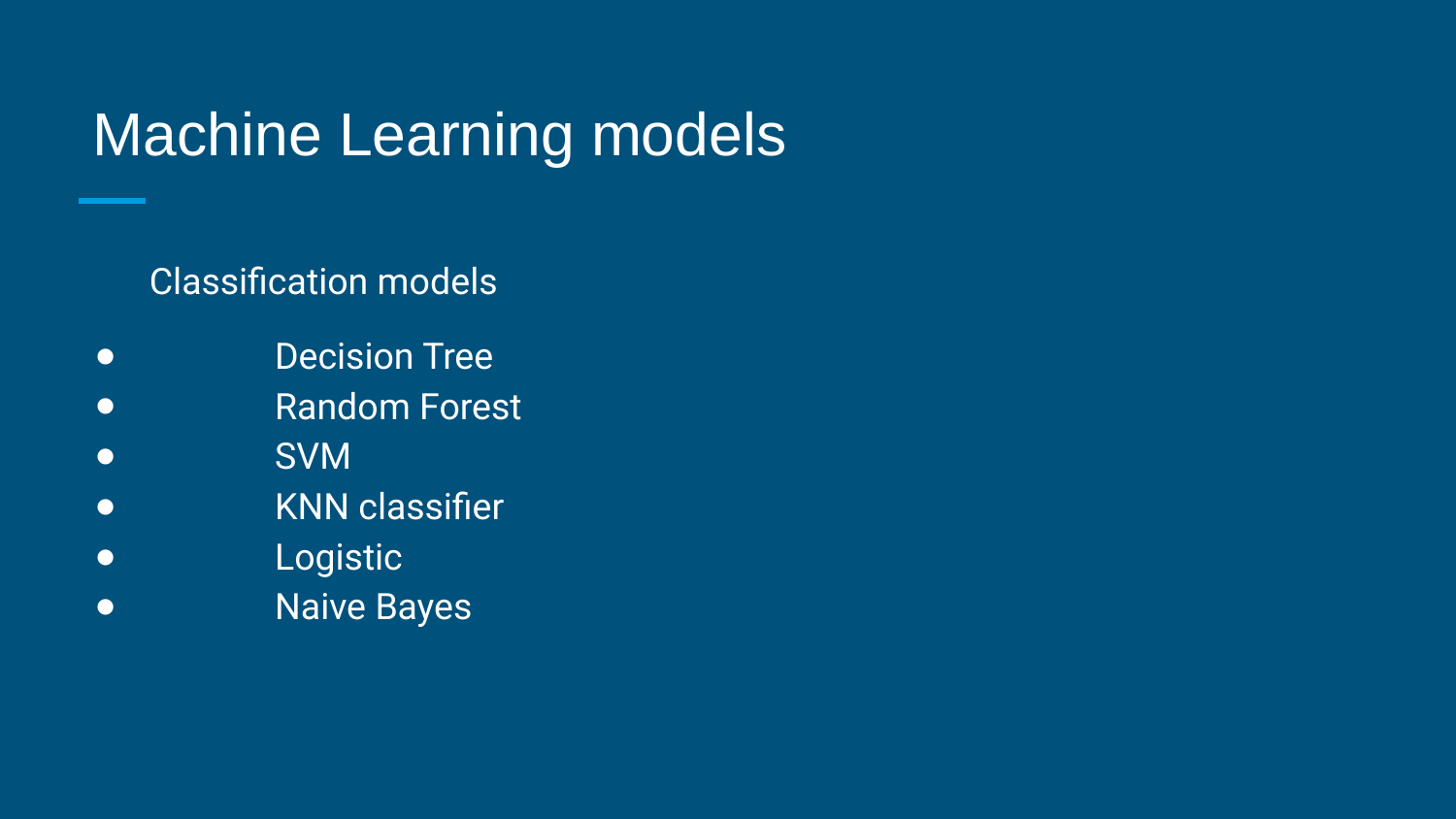

# Machine Learning models
Classification models
              Decision Tree
              Random Forest
              SVM
              KNN classifier
              Logistic
              Naive Bayes